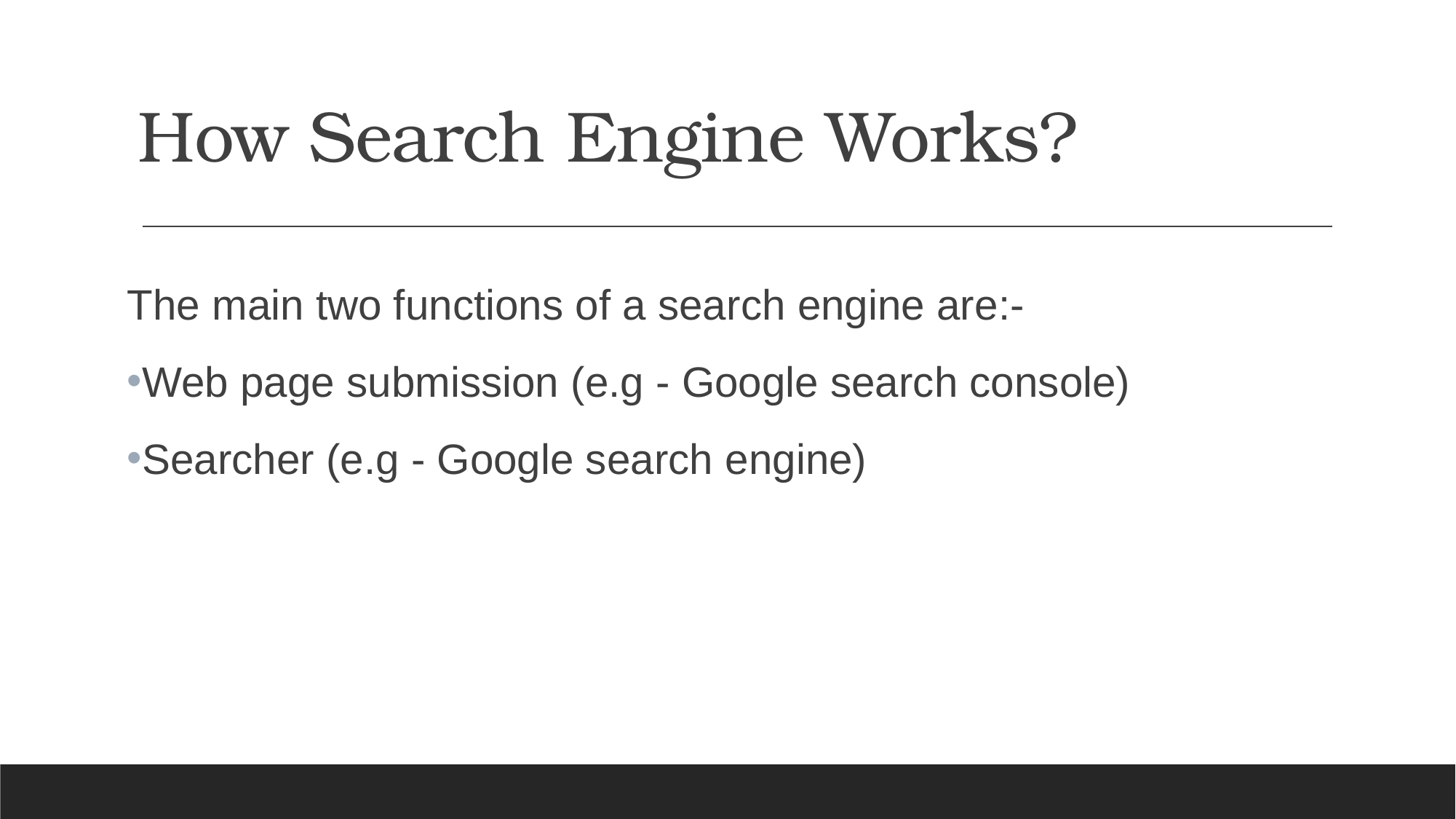

# How Search Engine Works?
The main two functions of a search engine are:-
Web page submission (e.g - Google search console)
Searcher (e.g - Google search engine)